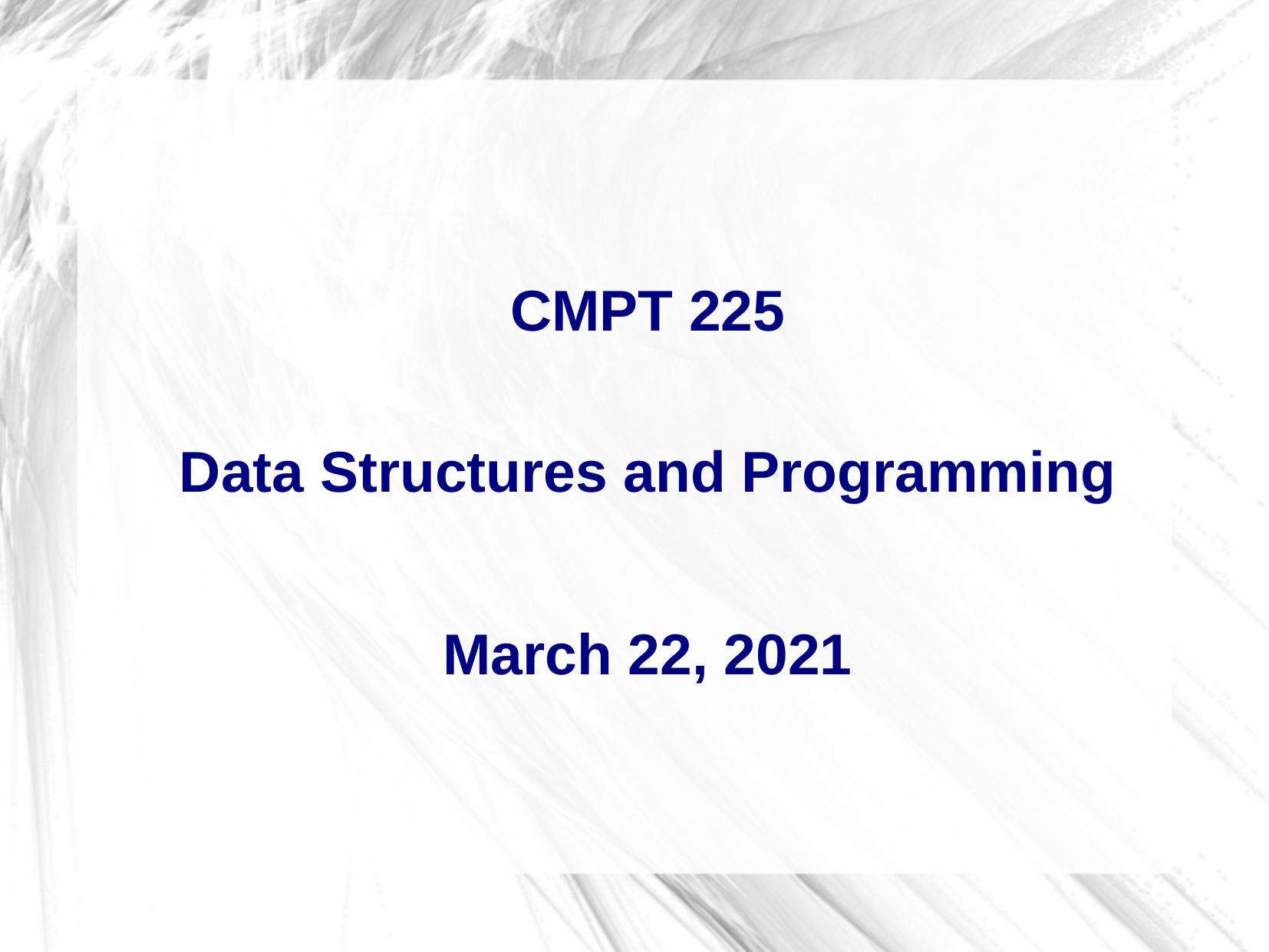

CMPT 225
Data Structures and Programming

March 22, 2021